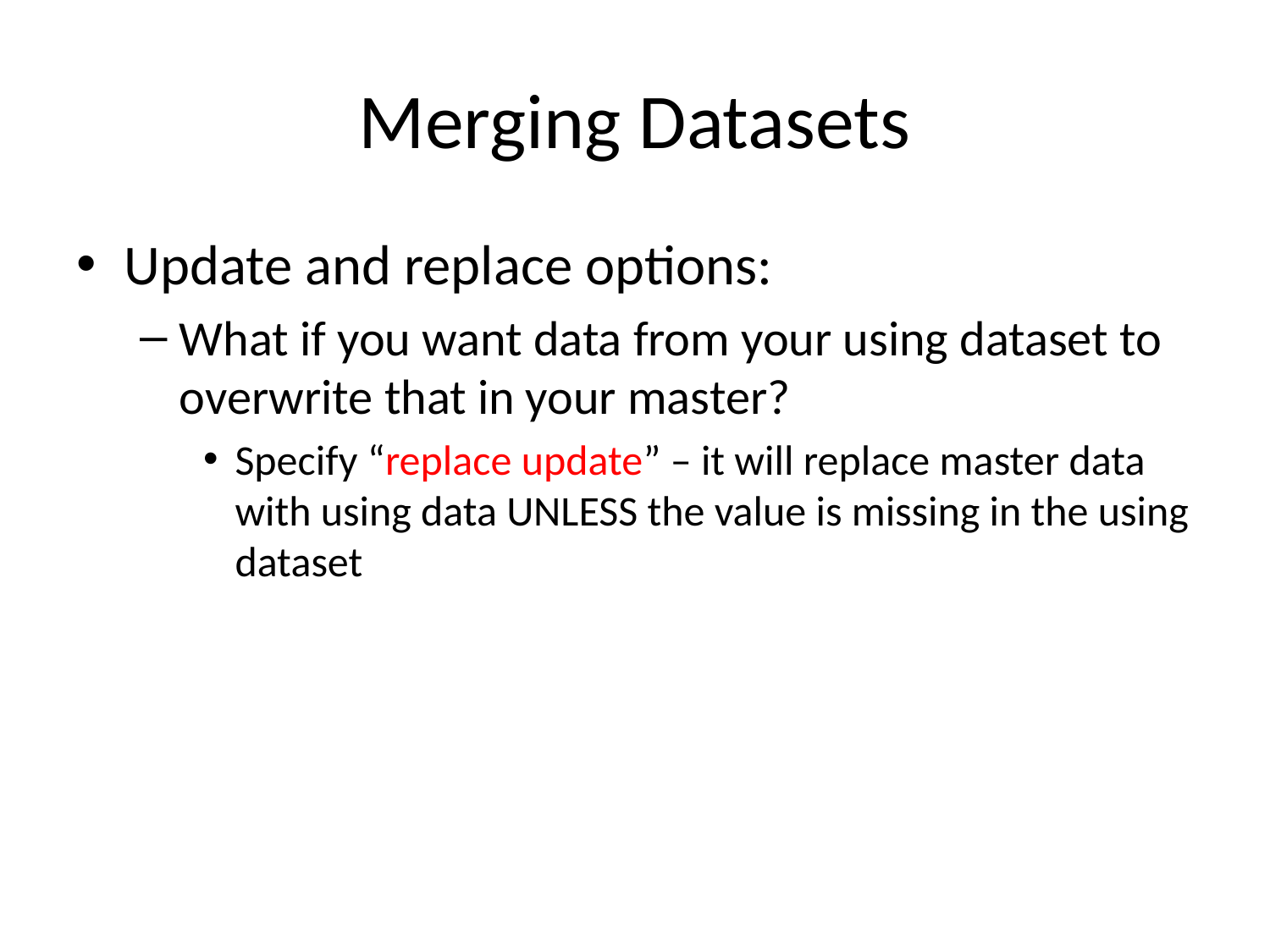

# Merging Datasets
Update and replace options:
What if you want data from your using dataset to overwrite that in your master?
Specify “replace update” – it will replace master data with using data UNLESS the value is missing in the using dataset